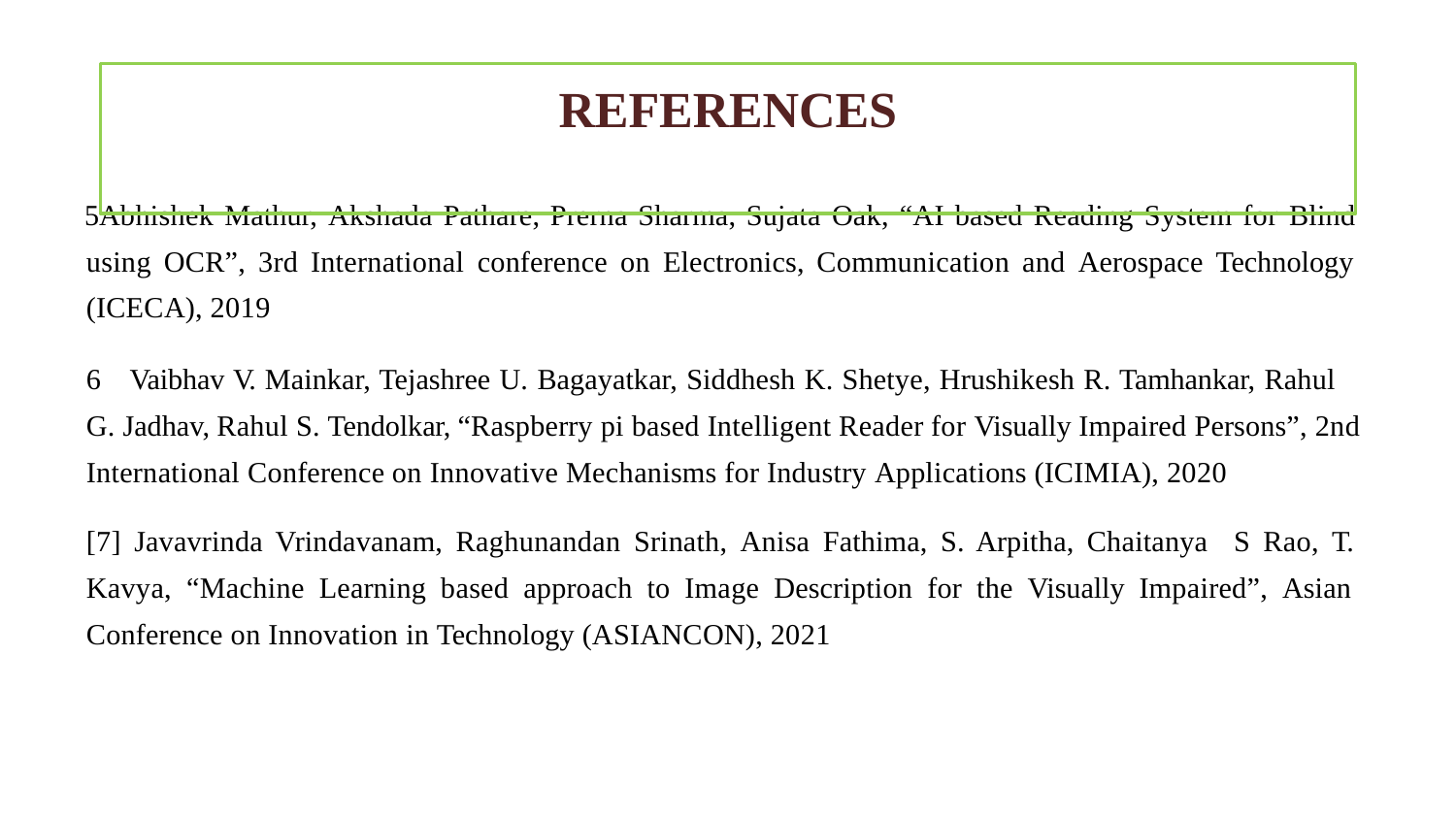

# REFERENCES
Abhishek Mathur, Akshada Pathare, Prerna Sharma, Sujata Oak, “AI based Reading System for Blind  using OCR”, 3rd International conference on Electronics, Communication and Aerospace Technology  (ICECA), 2019

Vaibhav V. Mainkar, Tejashree U. Bagayatkar, Siddhesh K. Shetye, Hrushikesh R. Tamhankar, Rahul
G. Jadhav, Rahul S. Tendolkar, “Raspberry pi based Intelligent Reader for Visually Impaired Persons”, 2nd  International Conference on Innovative Mechanisms for Industry Applications (ICIMIA), 2020
[7] Javavrinda Vrindavanam, Raghunandan Srinath, Anisa Fathima, S. Arpitha, Chaitanya  S Rao, T.  Kavya, “Machine Learning based approach to Image Description for the Visually Impaired”, Asian  Conference on Innovation in Technology (ASIANCON), 2021